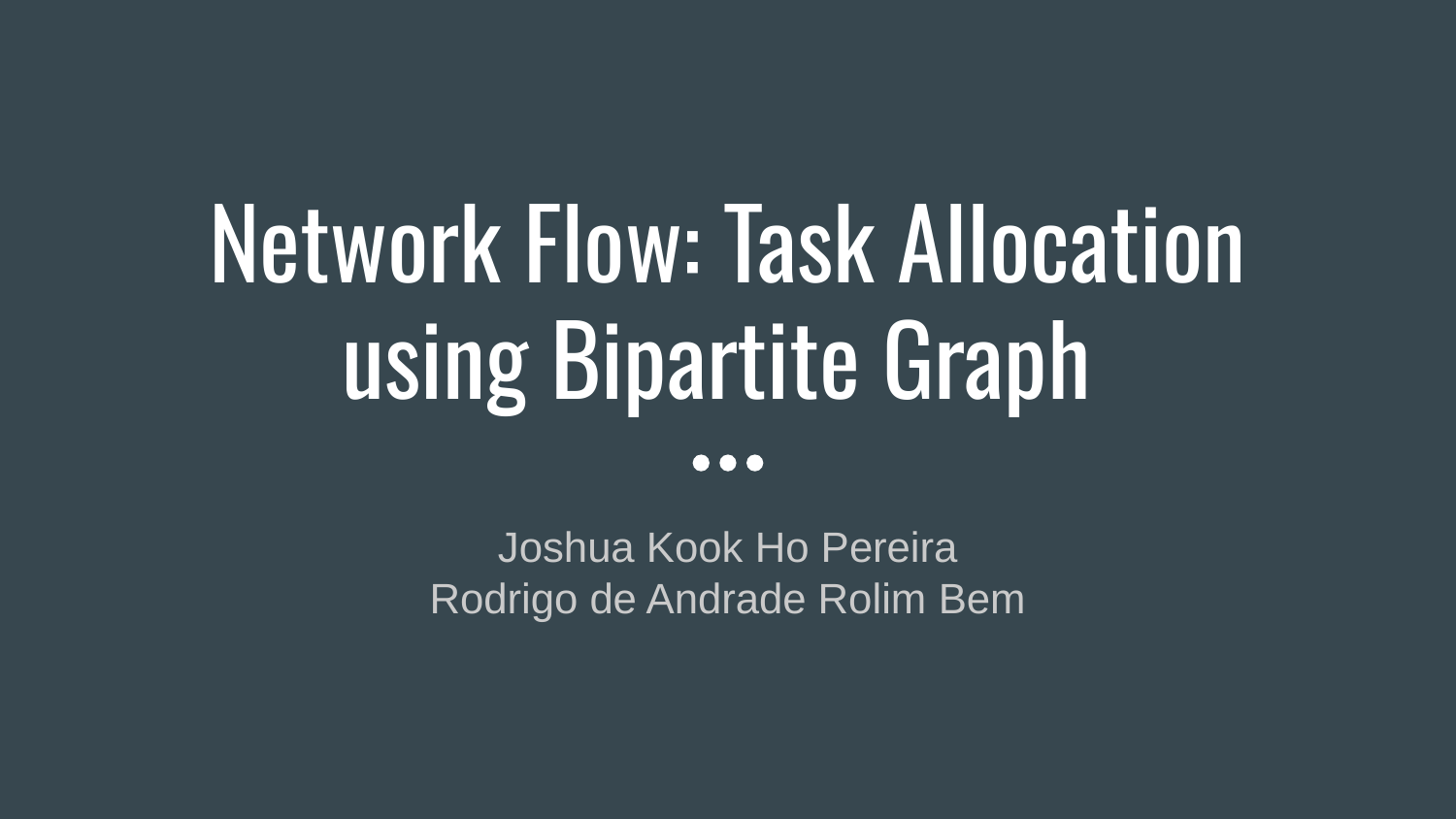

# Network Flow: Task Allocation using Bipartite Graph
Joshua Kook Ho Pereira
Rodrigo de Andrade Rolim Bem